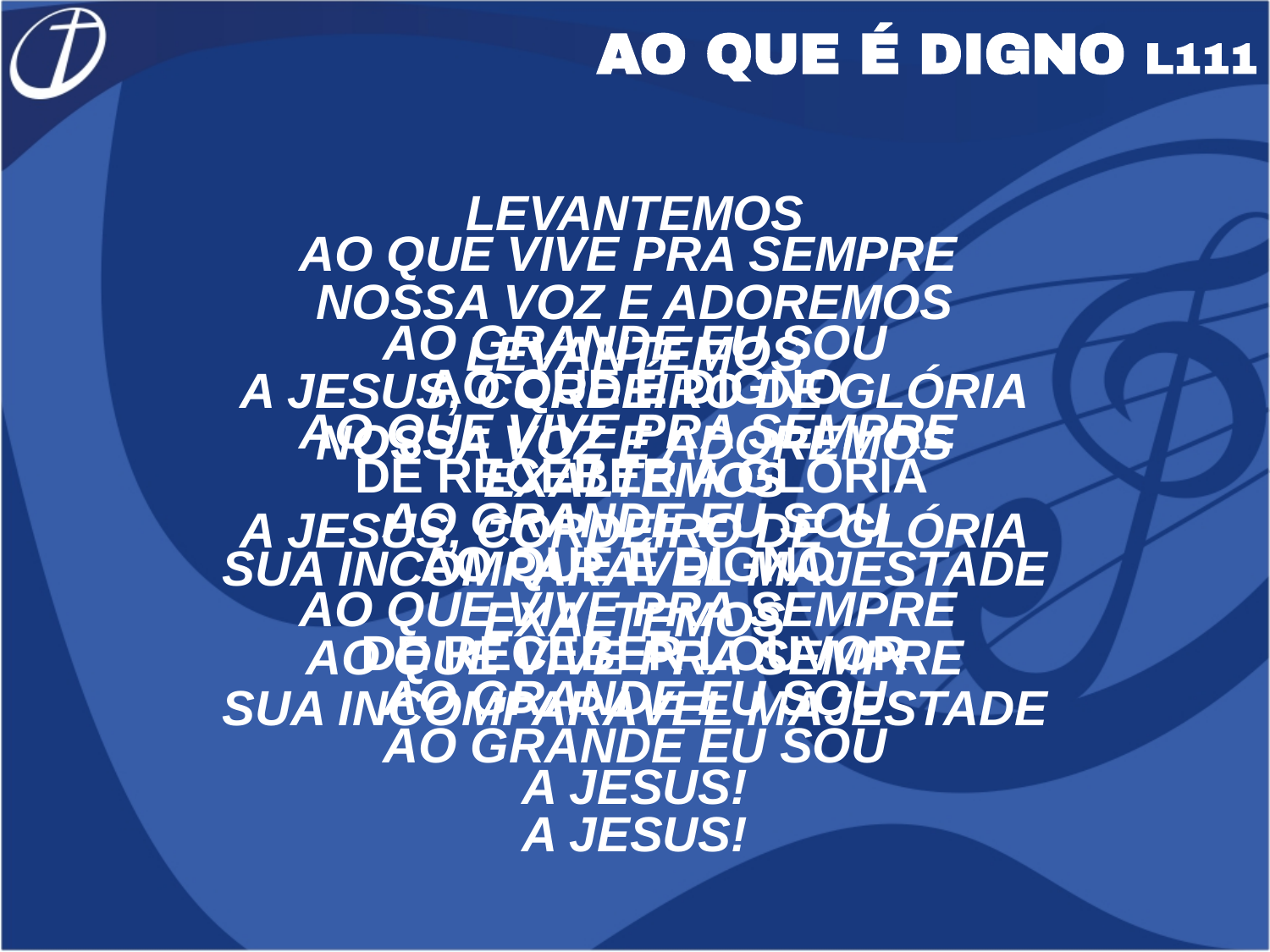

AO QUE É DIGNO L111
LEVANTEMOS
NOSSA VOZ E ADOREMOS
A JESUS, CORDEIRO DE GLÓRIA
EXALTEMOS
SUA INCOMPARÁVEL MAJESTADE
AO QUE VIVE PRA SEMPRE
AO GRANDE EU SOU
A JESUS!
AO QUE VIVE PRA SEMPRE
AO GRANDE EU SOU
AO QUE VIVE PRA SEMPRE
AO GRANDE EU SOU
AO QUE VIVE PRA SEMPRE
AO GRANDE EU SOU
A JESUS!
LEVANTEMOS
NOSSA VOZ E ADOREMOS
A JESUS, CORDEIRO DE GLÓRIA
EXALTEMOS
SUA INCOMPARÁVEL MAJESTADE
AO QUE É DIGNO
 DE RECEBER A GLÓRIA
AO QUE É DIGNO
DE RECEBER LOUVOR